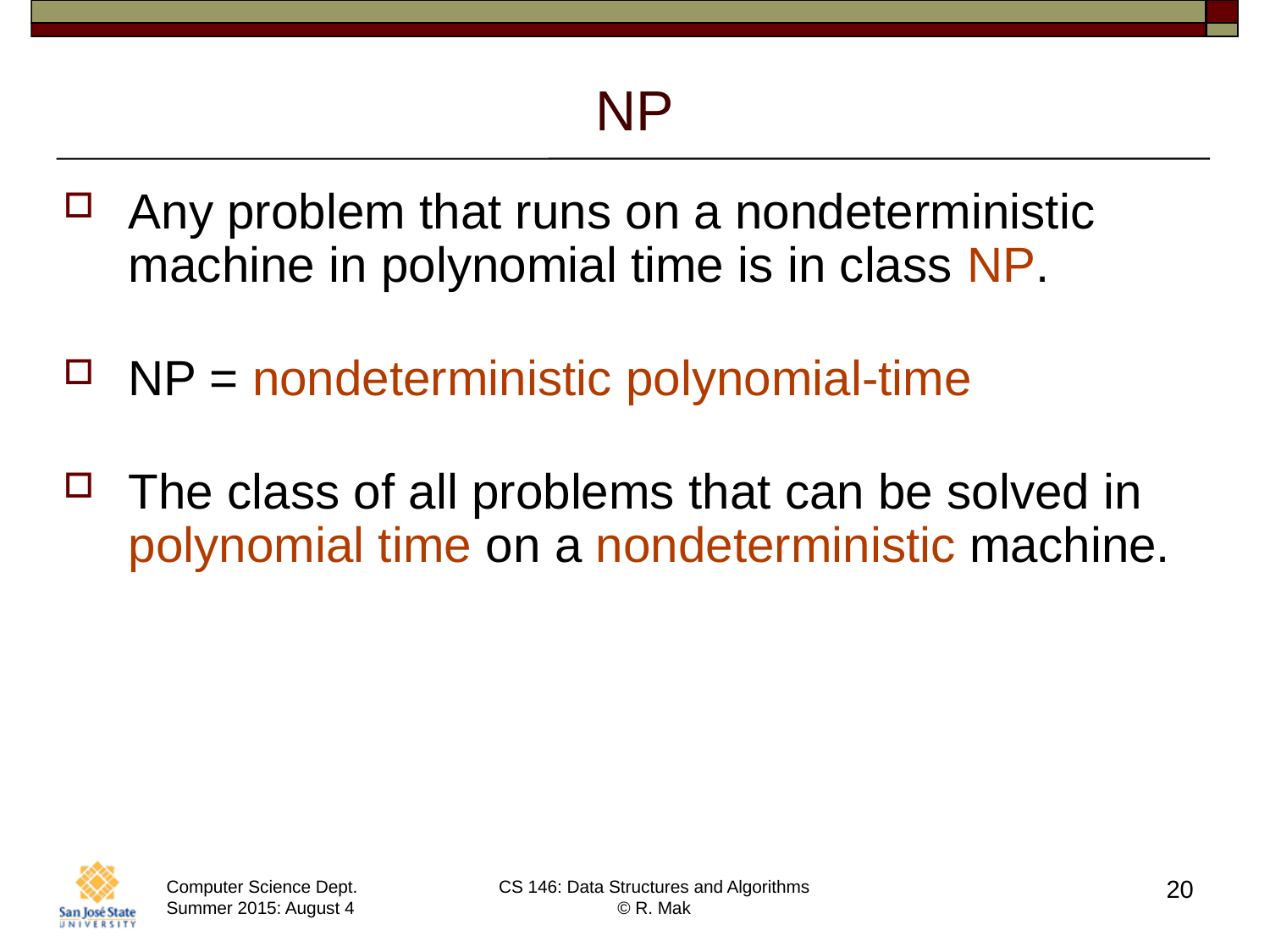

# NP
Any problem that runs on a nondeterministic machine in polynomial time is in class NP.

NP = nondeterministic polynomial-time

The class of all problems that can be solved in polynomial time on a nondeterministic machine.
20